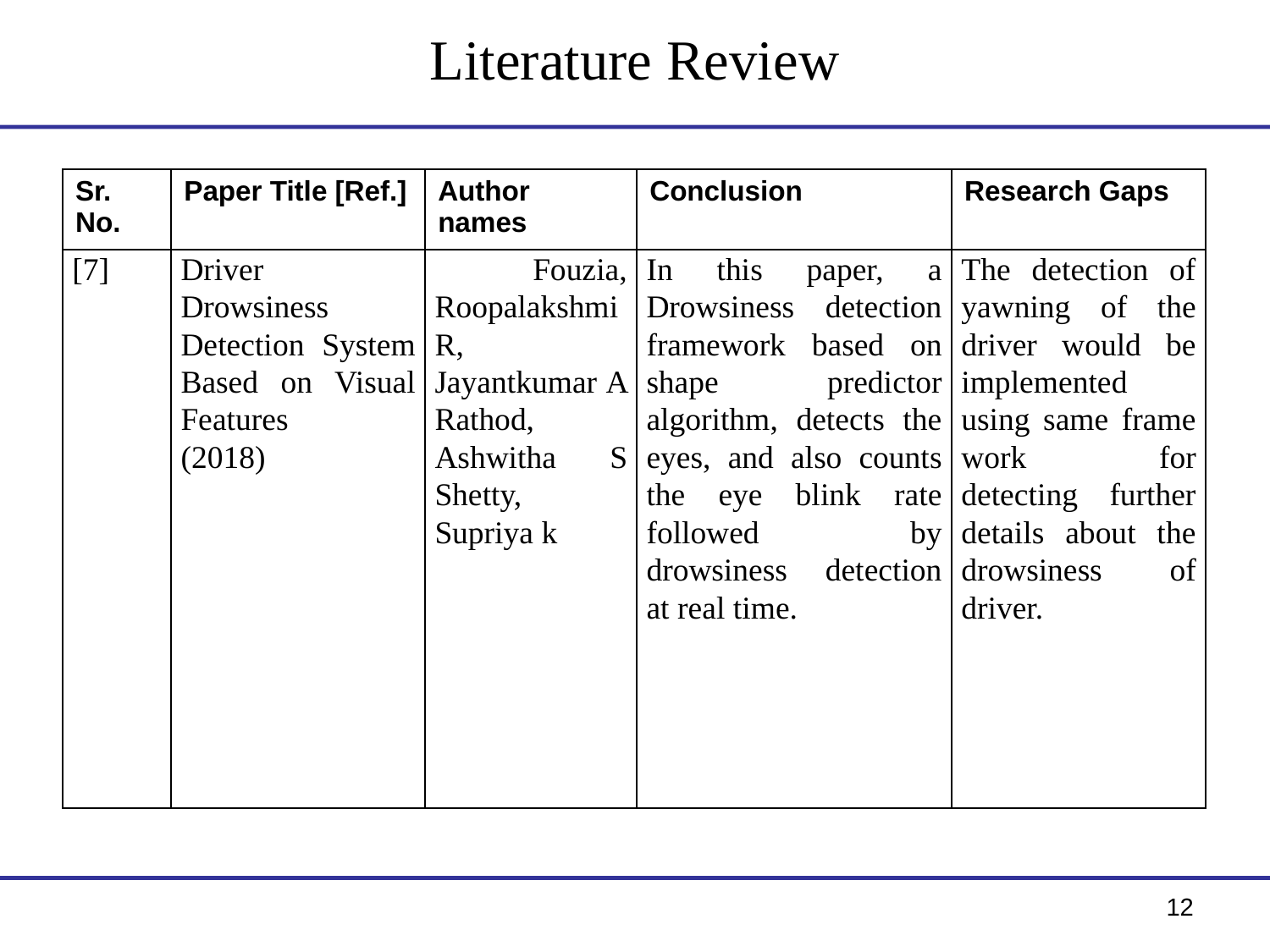

Literature Review
| Sr. No. | Paper Title [Ref.] | Author names | Conclusion | Research Gaps |
| --- | --- | --- | --- | --- |
| [7] | Driver Drowsiness Detection System Based on Visual Features (2018) | Fouzia, Roopalakshmi R, Jayantkumar A Rathod, Ashwitha S Shetty, Supriya k | In this paper, a Drowsiness detection framework based on shape predictor algorithm, detects the eyes, and also counts the eye blink rate followed by drowsiness detection at real time. | The detection of yawning of the driver would be implemented using same frame work for detecting further details about the drowsiness of driver. |
12